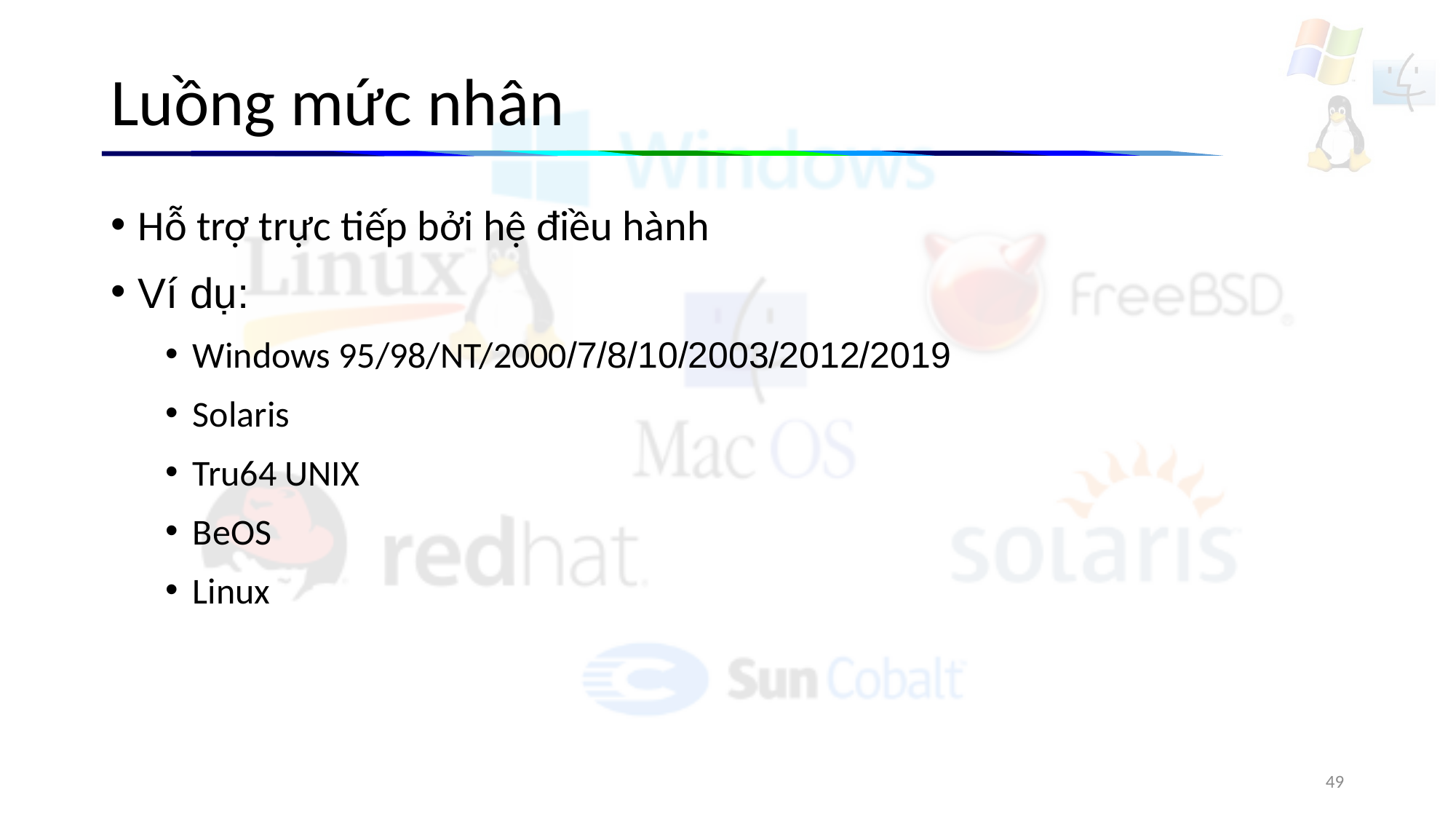

# Luồng mức nhân
Hỗ trợ trực tiếp bởi hệ điều hành
Ví dụ:
Windows 95/98/NT/2000/7/8/10/2003/2012/2019
Solaris
Tru64 UNIX
BeOS
Linux
49